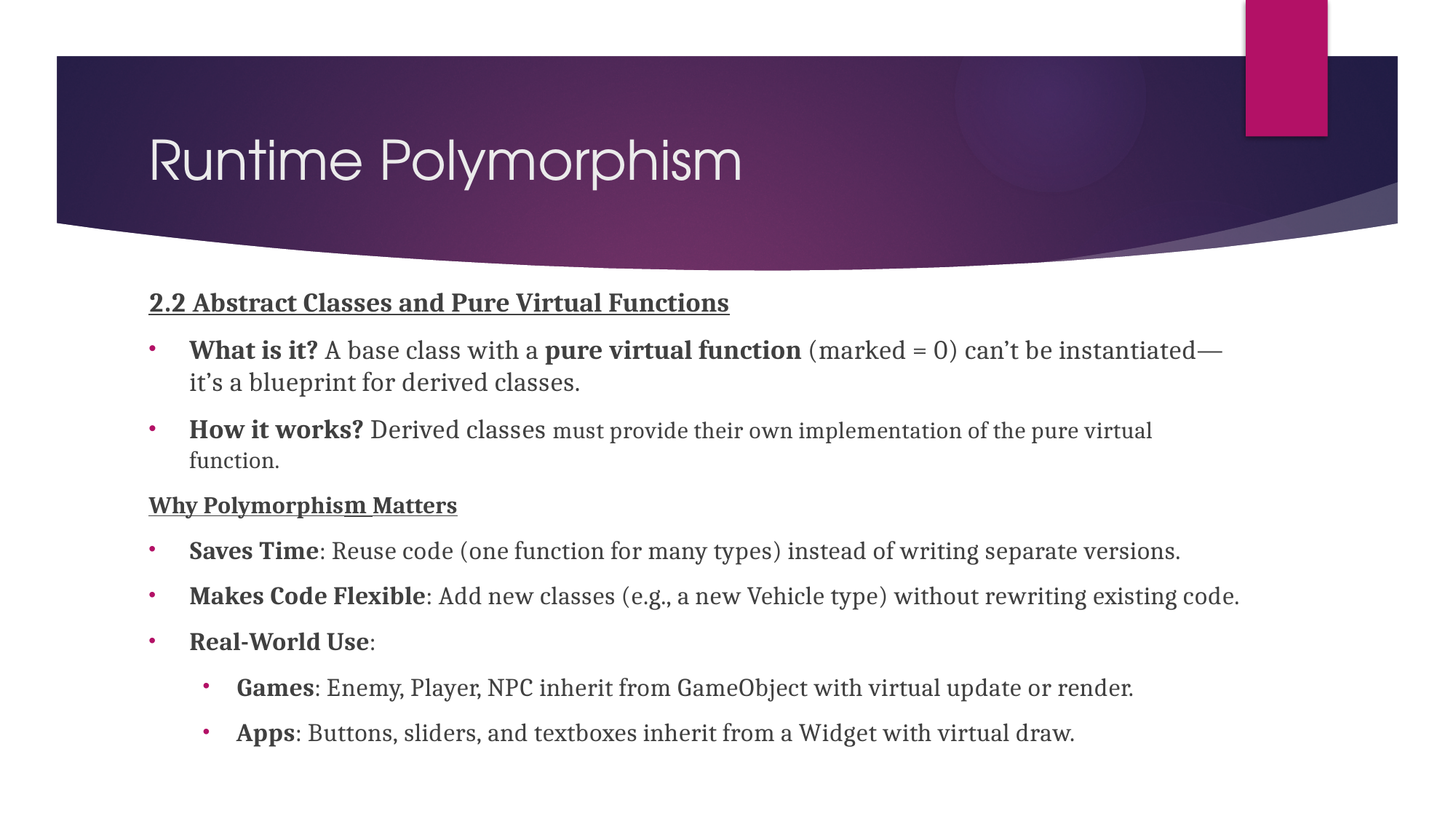

# Runtime Polymorphism
2.2 Abstract Classes and Pure Virtual Functions
What is it? A base class with a pure virtual function (marked = 0) can’t be instantiated—it’s a blueprint for derived classes.
How it works? Derived classes must provide their own implementation of the pure virtual function.
Why Polymorphism Matters
Saves Time: Reuse code (one function for many types) instead of writing separate versions.
Makes Code Flexible: Add new classes (e.g., a new Vehicle type) without rewriting existing code.
Real-World Use:
Games: Enemy, Player, NPC inherit from GameObject with virtual update or render.
Apps: Buttons, sliders, and textboxes inherit from a Widget with virtual draw.